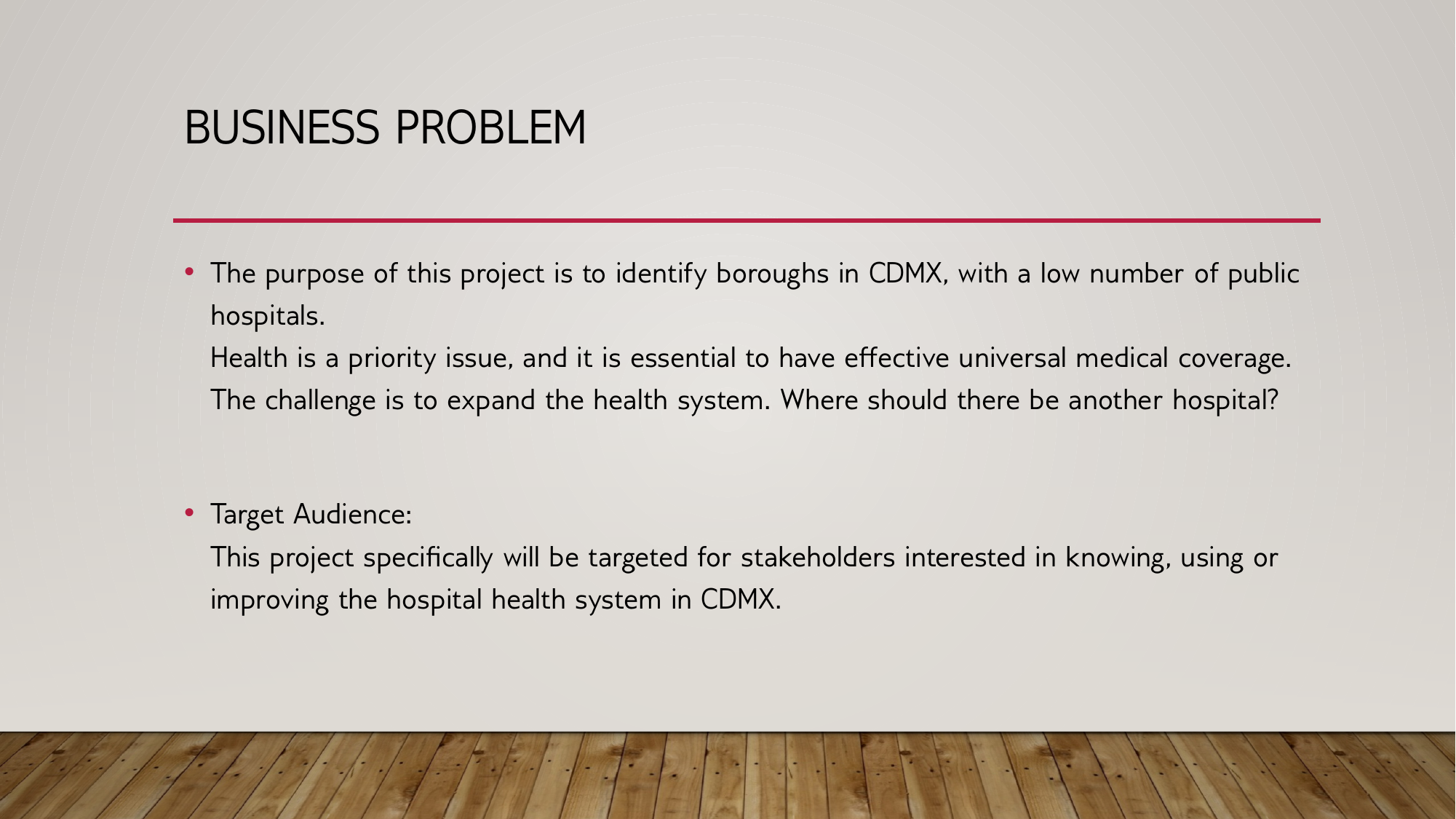

# Business problem
The purpose of this project is to identify boroughs in CDMX, with a low number of public hospitals.
Health is a priority issue, and it is essential to have effective universal medical coverage. The challenge is to expand the health system. Where should there be another hospital?

Target Audience:
This project specifically will be targeted for stakeholders interested in knowing, using or improving the hospital health system in CDMX.